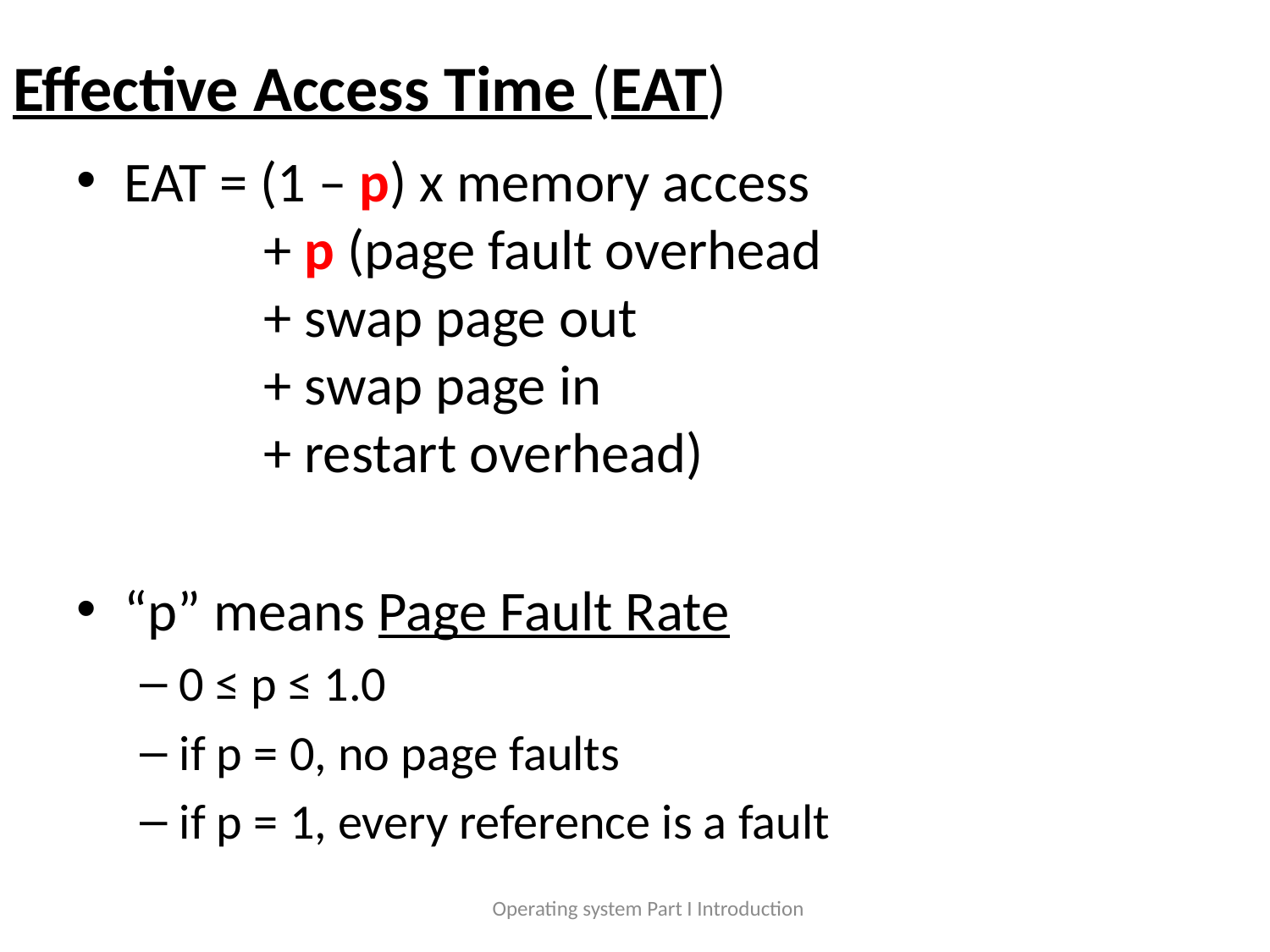

# Effective Access Time (EAT)
EAT = (1 – p) x memory access
           + p (page fault overhead
           + swap page out
           + swap page in
           + restart overhead)

“p” means Page Fault Rate
0 ≤ p ≤ 1.0
if p = 0, no page faults
if p = 1, every reference is a fault
Operating system Part I Introduction